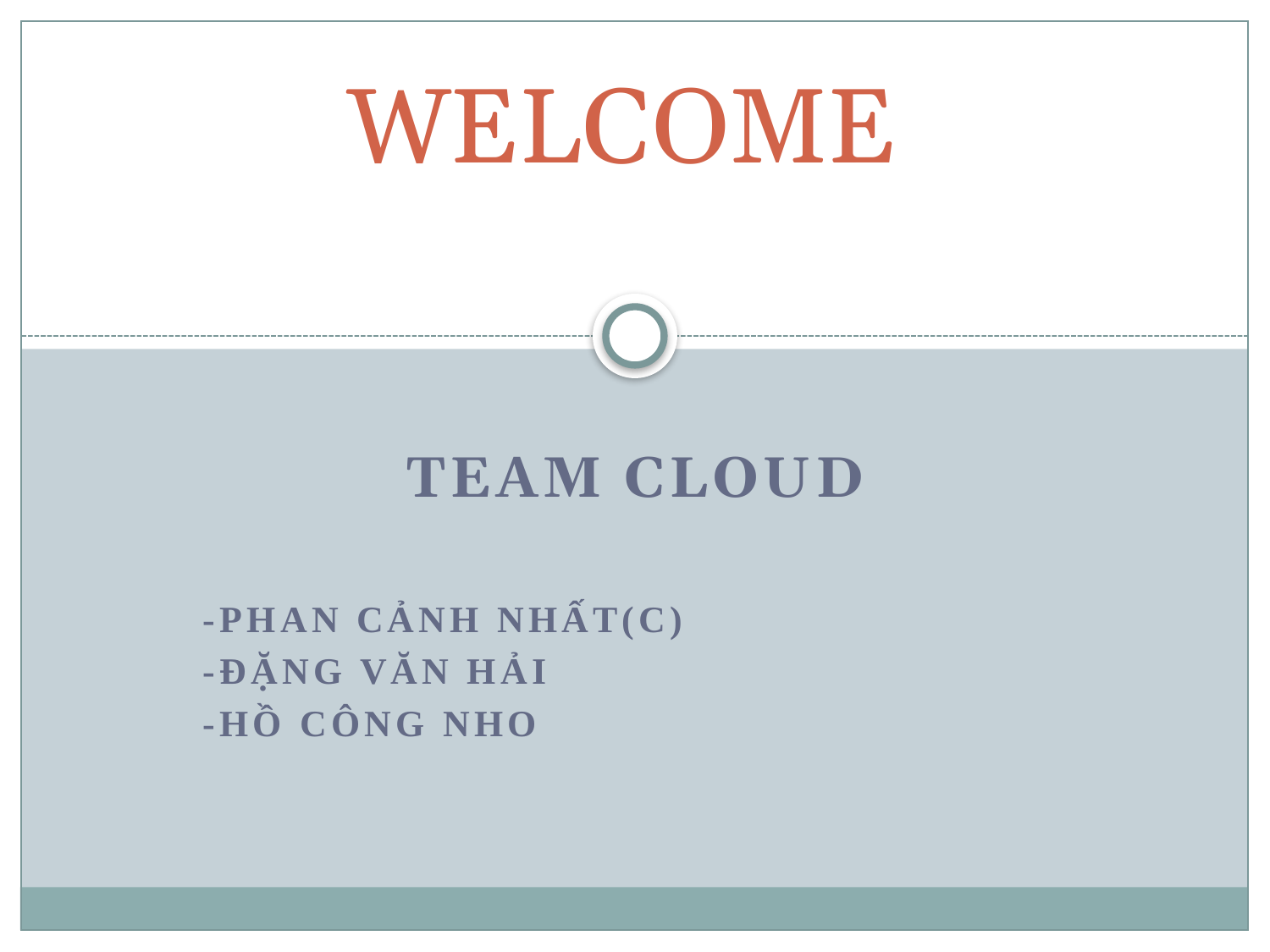

# WELCOME

TEAM Cloud

-Phan Cảnh Nhất(C)
-Đặng Văn Hải
-Hồ Công Nho